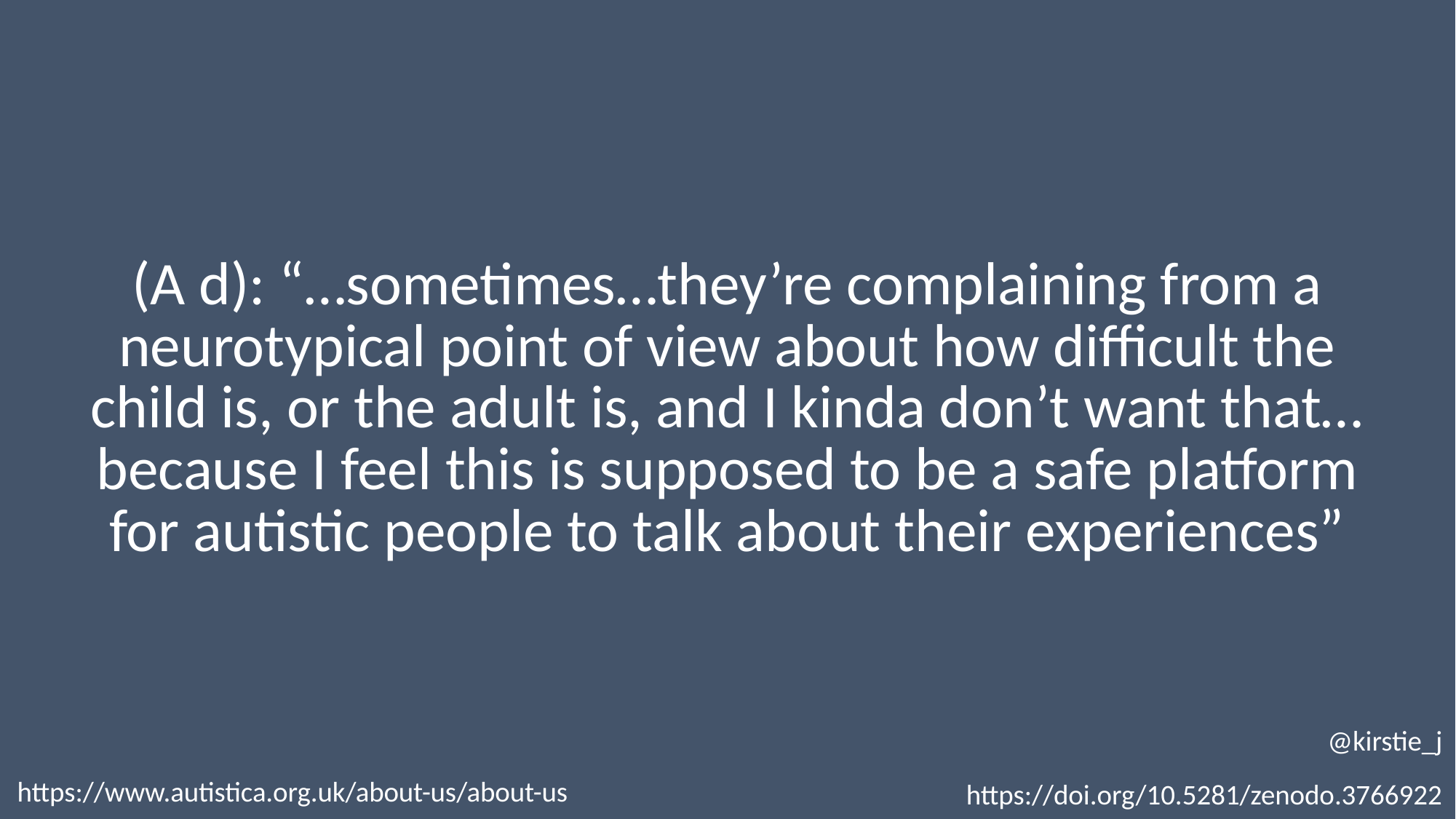

(A d): “…sometimes…they’re complaining from a neurotypical point of view about how difficult the child is, or the adult is, and I kinda don’t want that…because I feel this is supposed to be a safe platform for autistic people to talk about their experiences”
@kirstie_j
https://doi.org/10.5281/zenodo.3766922
https://www.autistica.org.uk/about-us/about-us